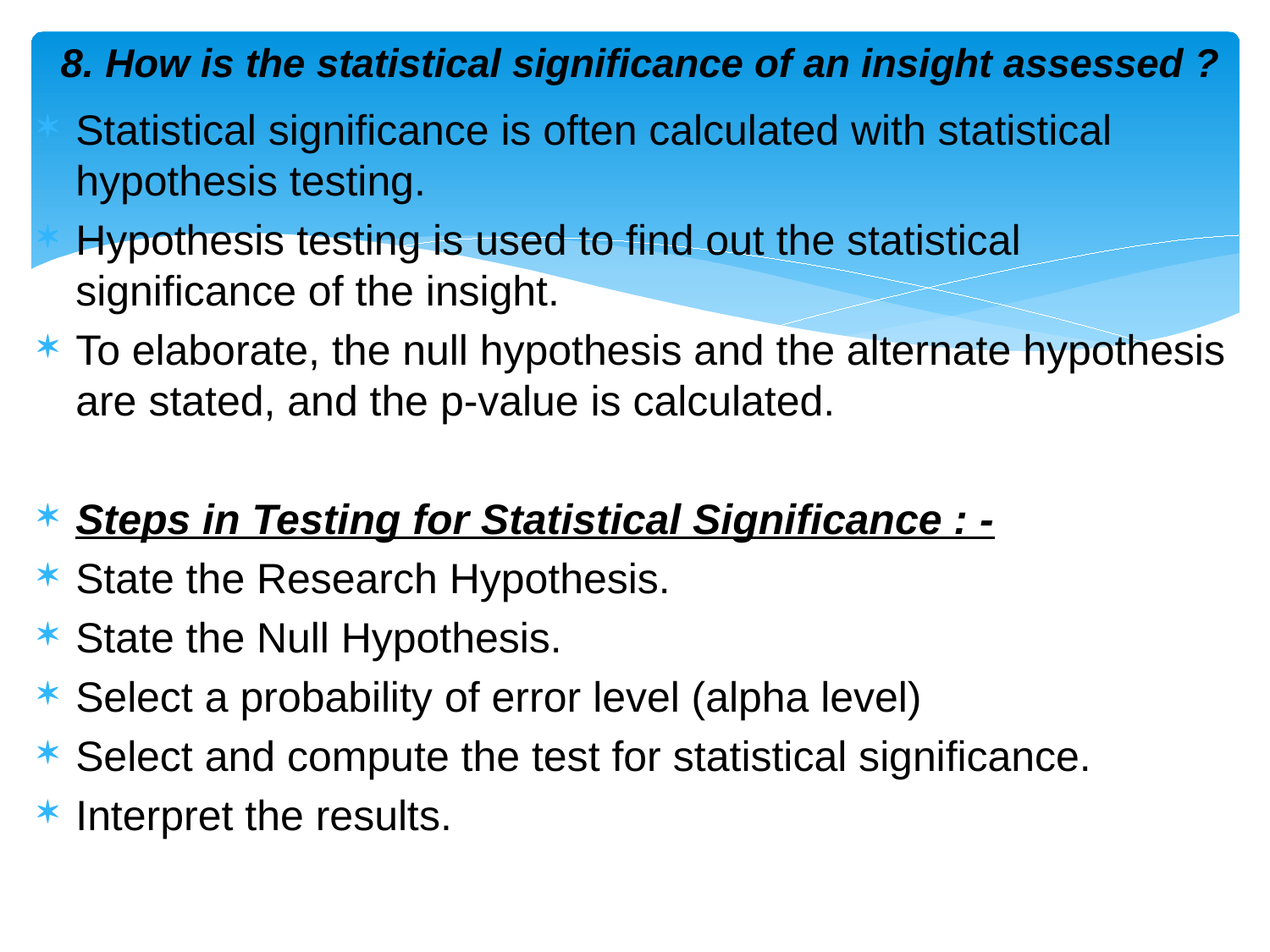

# 8. How is the statistical significance of an insight assessed ?
Statistical significance is often calculated with statistical hypothesis testing.
Hypothesis testing is used to find out the statistical significance of the insight.
To elaborate, the null hypothesis and the alternate hypothesis are stated, and the p-value is calculated.

Steps in Testing for Statistical Significance : -
State the Research Hypothesis.
State the Null Hypothesis.
Select a probability of error level (alpha level)
Select and compute the test for statistical significance.
Interpret the results.